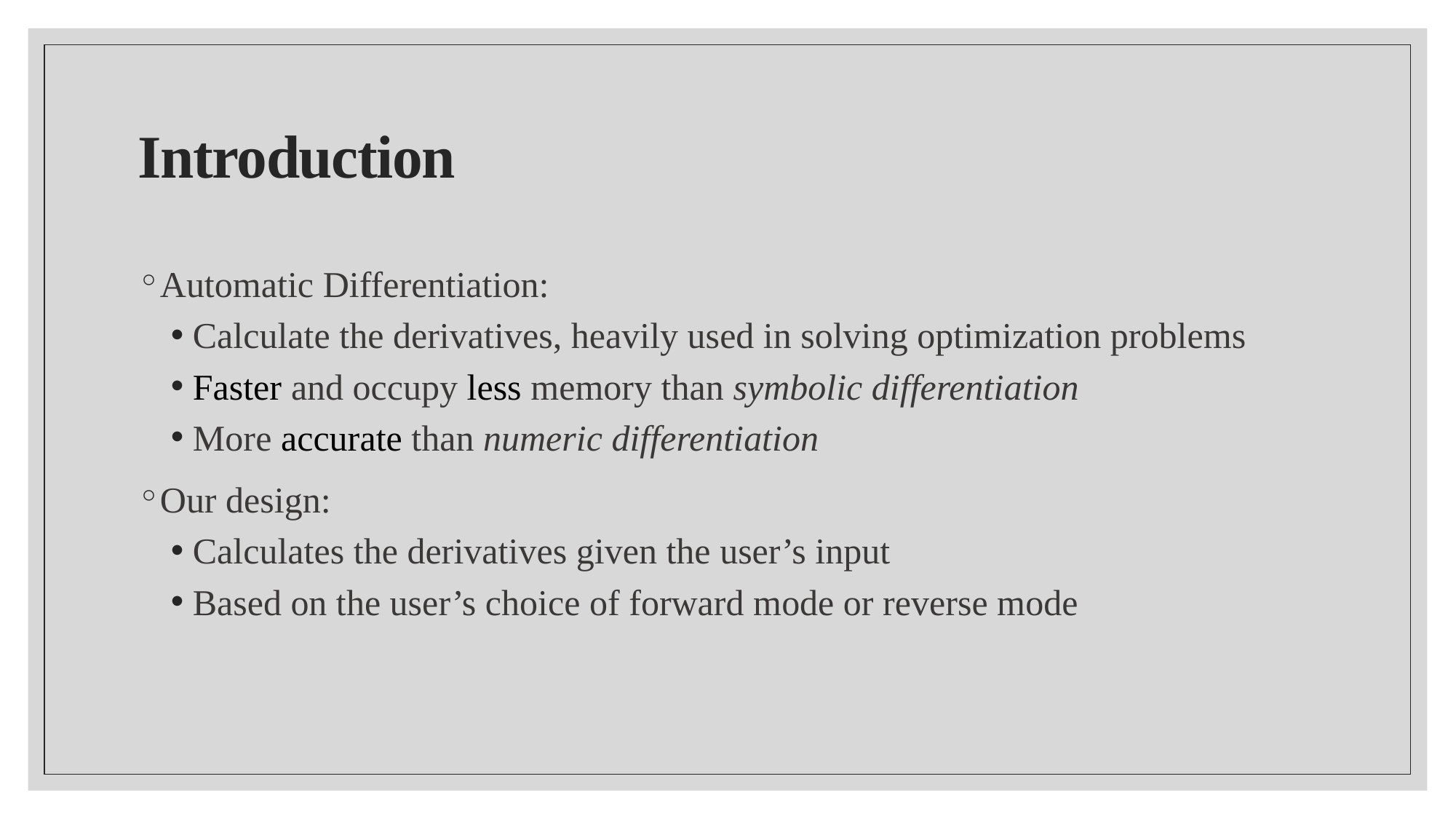

# Introduction
Automatic Differentiation:
Calculate the derivatives, heavily used in solving optimization problems
Faster and occupy less memory than symbolic differentiation
More accurate than numeric differentiation
Our design:
Calculates the derivatives given the user’s input
Based on the user’s choice of forward mode or reverse mode